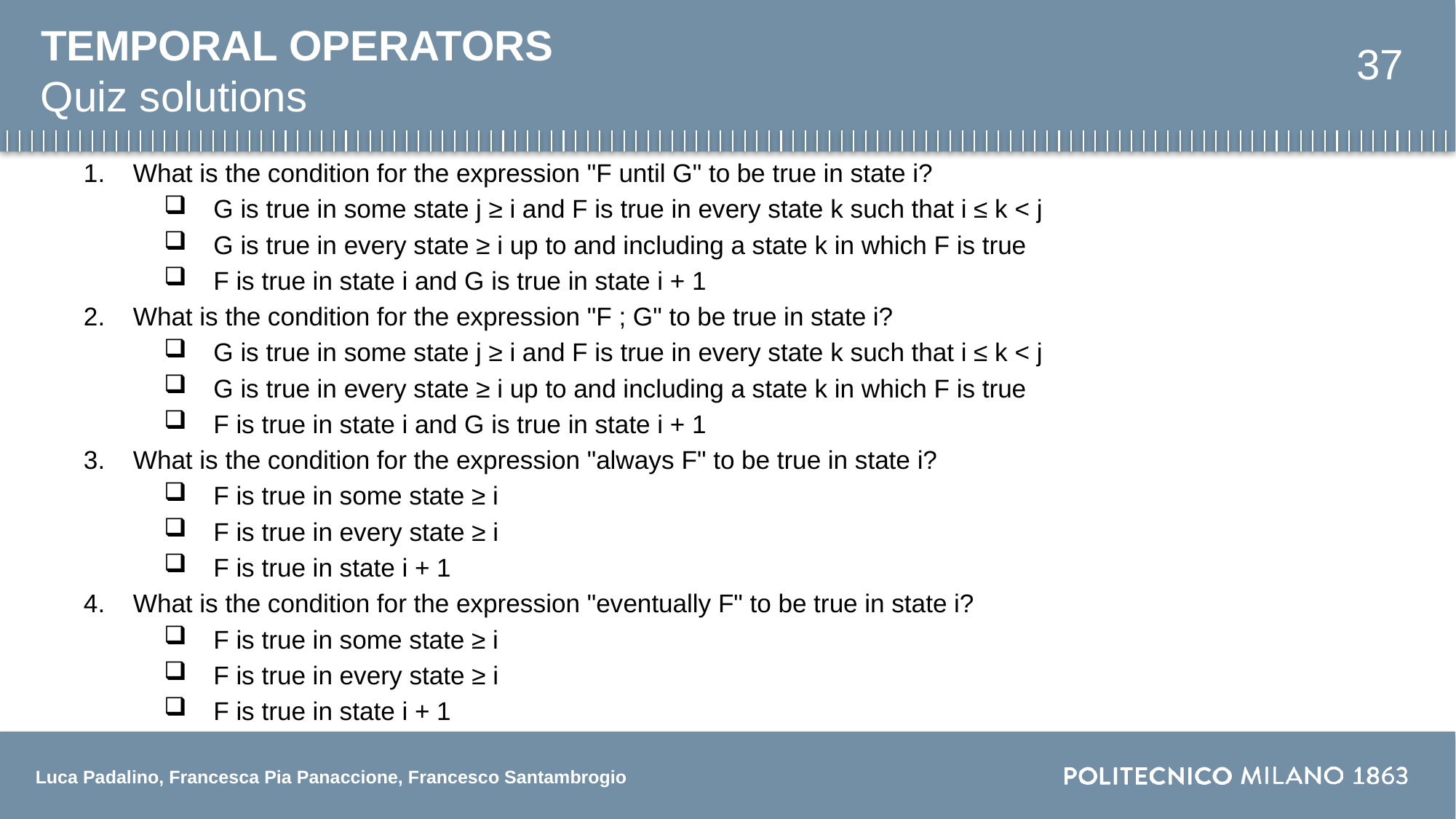

TEMPORAL OPERATORS
37
Quiz solutions
What is the condition for the expression "F until G" to be true in state i?
G is true in some state j ≥ i and F is true in every state k such that i ≤ k < j
G is true in every state ≥ i up to and including a state k in which F is true
F is true in state i and G is true in state i + 1
What is the condition for the expression "F ; G" to be true in state i?
G is true in some state j ≥ i and F is true in every state k such that i ≤ k < j
G is true in every state ≥ i up to and including a state k in which F is true
F is true in state i and G is true in state i + 1
What is the condition for the expression "always F" to be true in state i?
F is true in some state ≥ i
F is true in every state ≥ i
F is true in state i + 1
What is the condition for the expression "eventually F" to be true in state i?
F is true in some state ≥ i
F is true in every state ≥ i
F is true in state i + 1